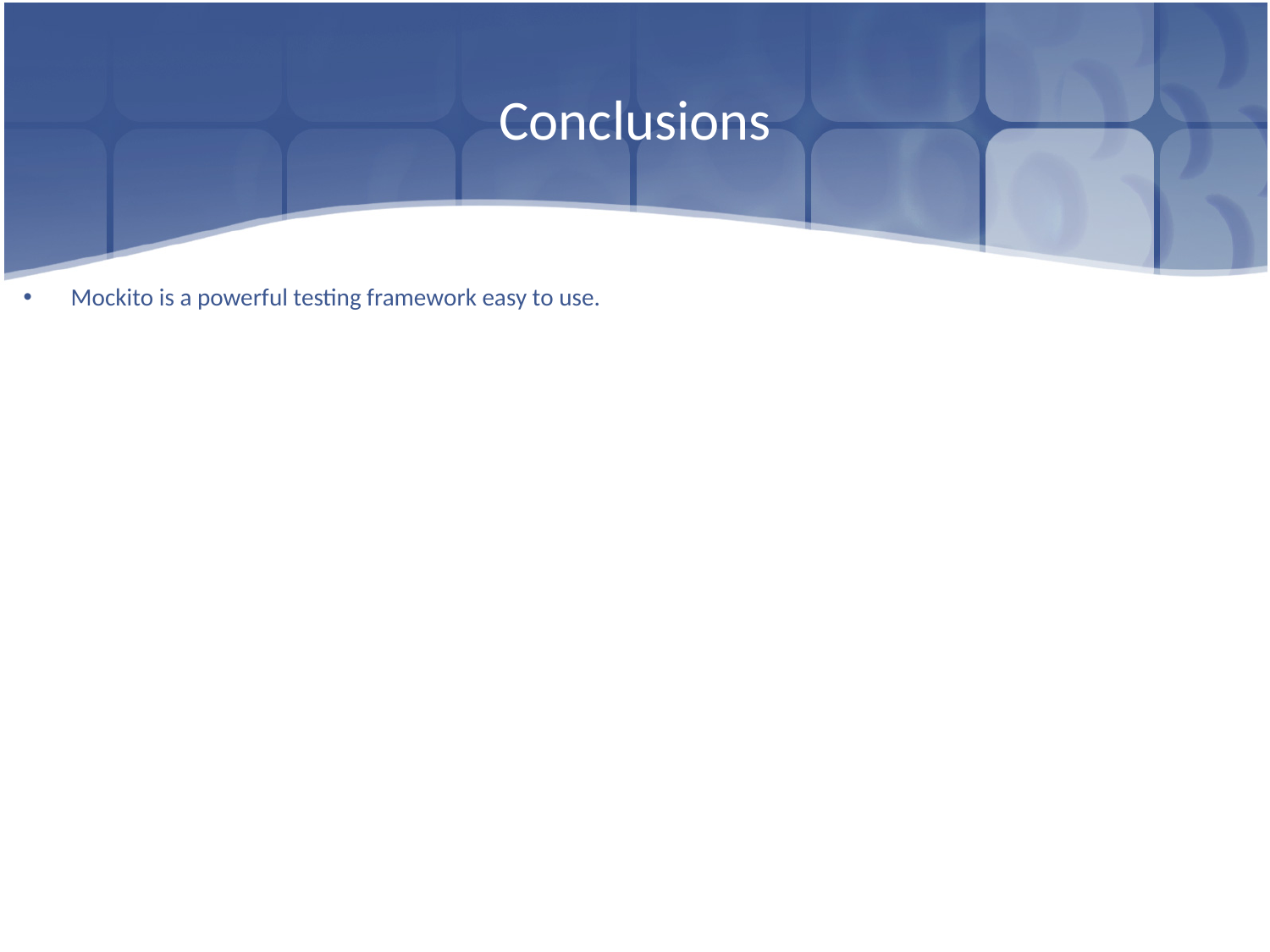

# Conclusions
Mockito is a powerful testing framework easy to use.